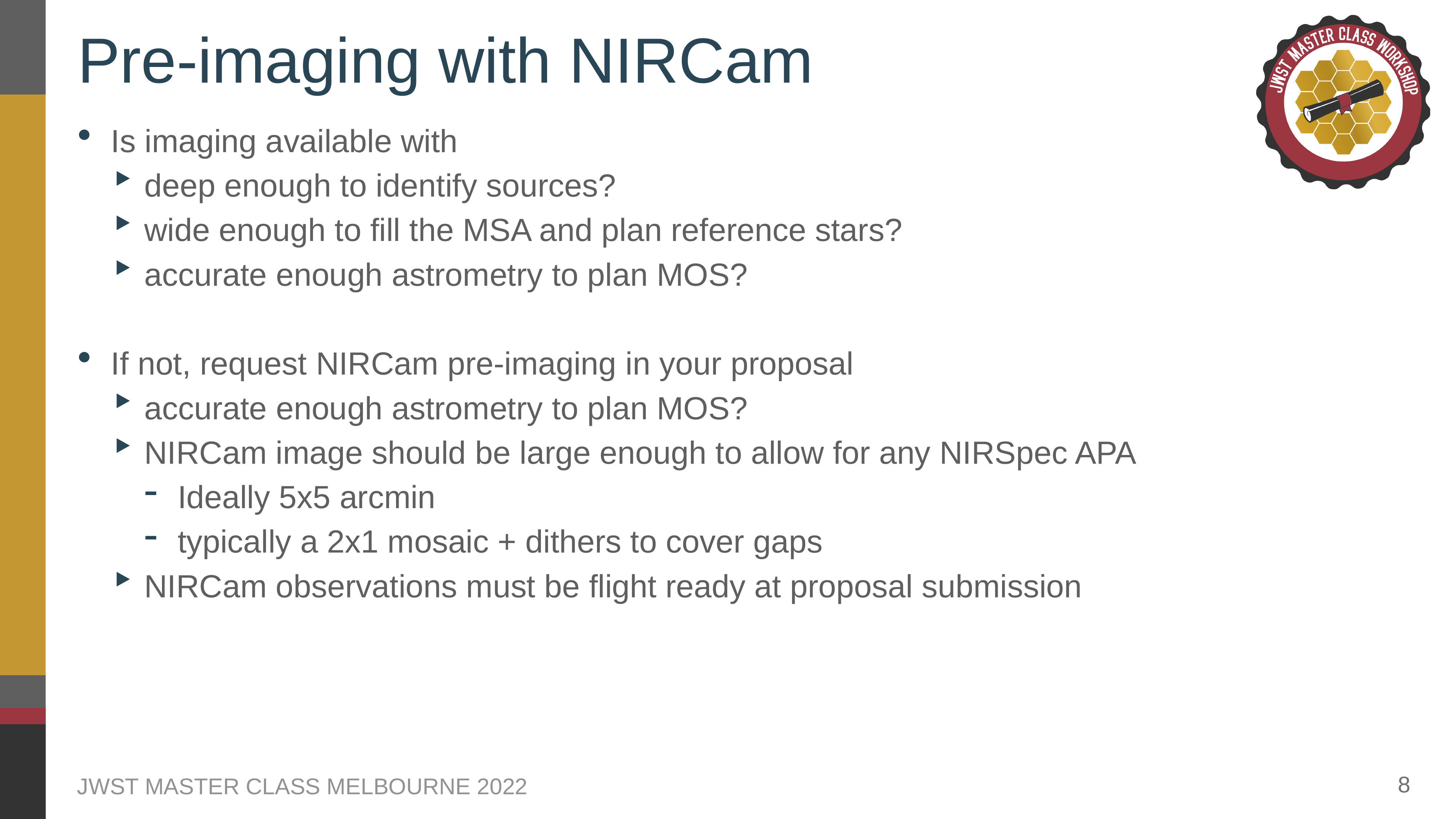

# Pre-imaging with NIRCam
Is imaging available with
deep enough to identify sources?
wide enough to fill the MSA and plan reference stars?
accurate enough astrometry to plan MOS?

If not, request NIRCam pre-imaging in your proposal
accurate enough astrometry to plan MOS?
NIRCam image should be large enough to allow for any NIRSpec APA
Ideally 5x5 arcmin
typically a 2x1 mosaic + dithers to cover gaps
NIRCam observations must be flight ready at proposal submission
8